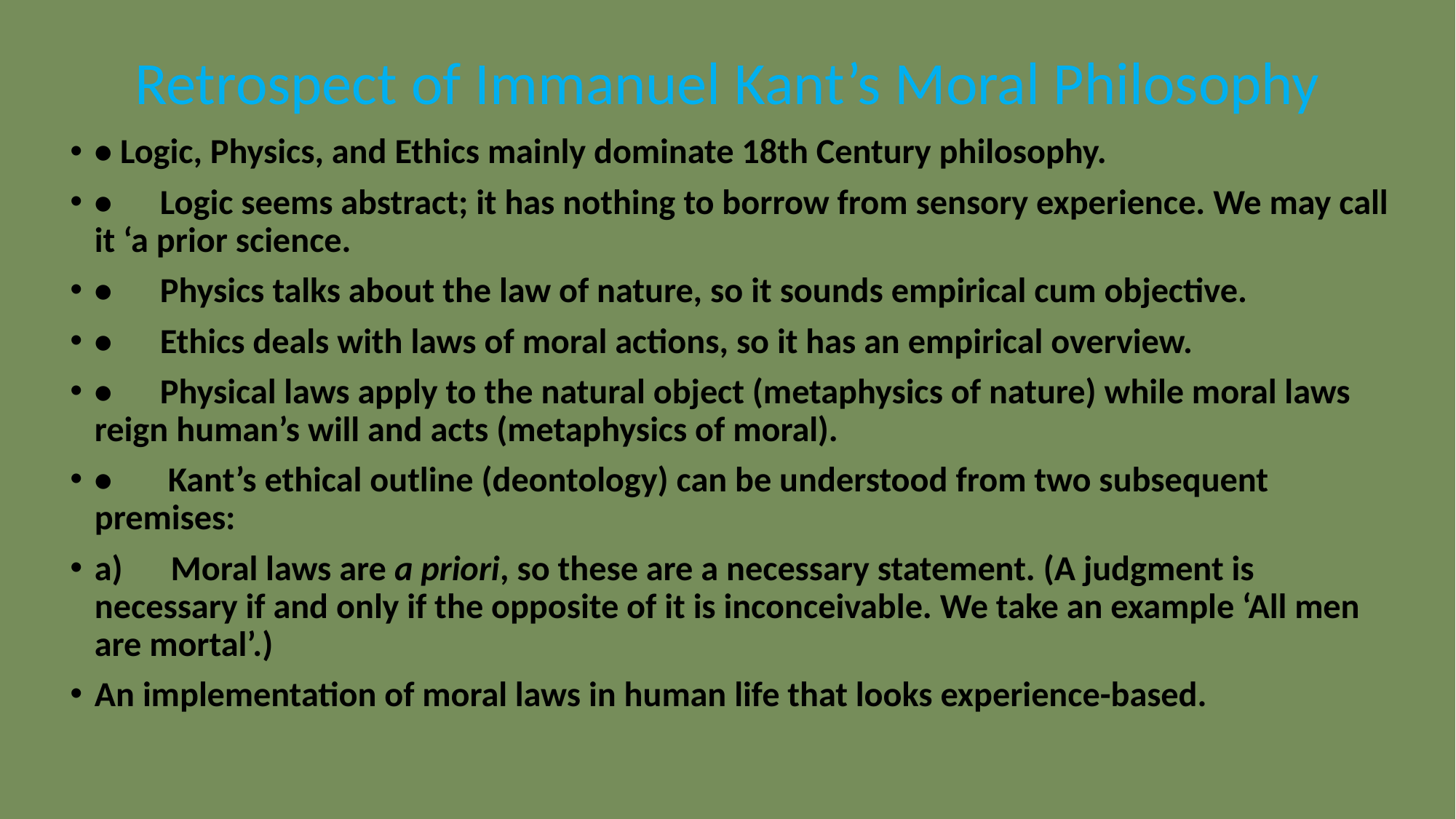

# Retrospect of Immanuel Kant’s Moral Philosophy
• Logic, Physics, and Ethics mainly dominate 18th Century philosophy.
•      Logic seems abstract; it has nothing to borrow from sensory experience. We may call it ‘a prior science.
•      Physics talks about the law of nature, so it sounds empirical cum objective.
•      Ethics deals with laws of moral actions, so it has an empirical overview.
•      Physical laws apply to the natural object (metaphysics of nature) while moral laws reign human’s will and acts (metaphysics of moral).
•       Kant’s ethical outline (deontology) can be understood from two subsequent premises:
a)      Moral laws are a priori, so these are a necessary statement. (A judgment is necessary if and only if the opposite of it is inconceivable. We take an example ‘All men are mortal’.)
An implementation of moral laws in human life that looks experience-based.